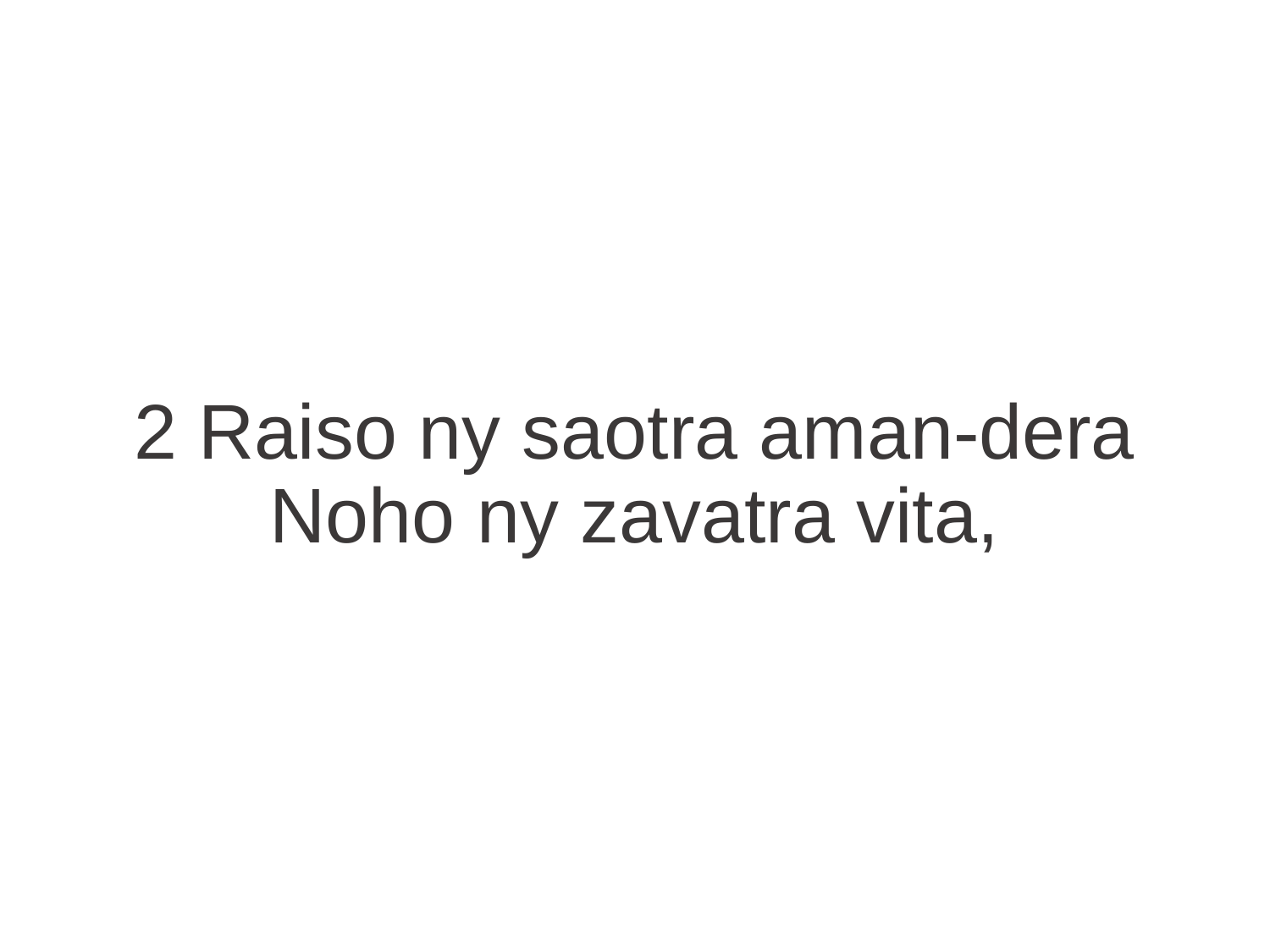

2 Raiso ny saotra aman-dera
Noho ny zavatra vita,